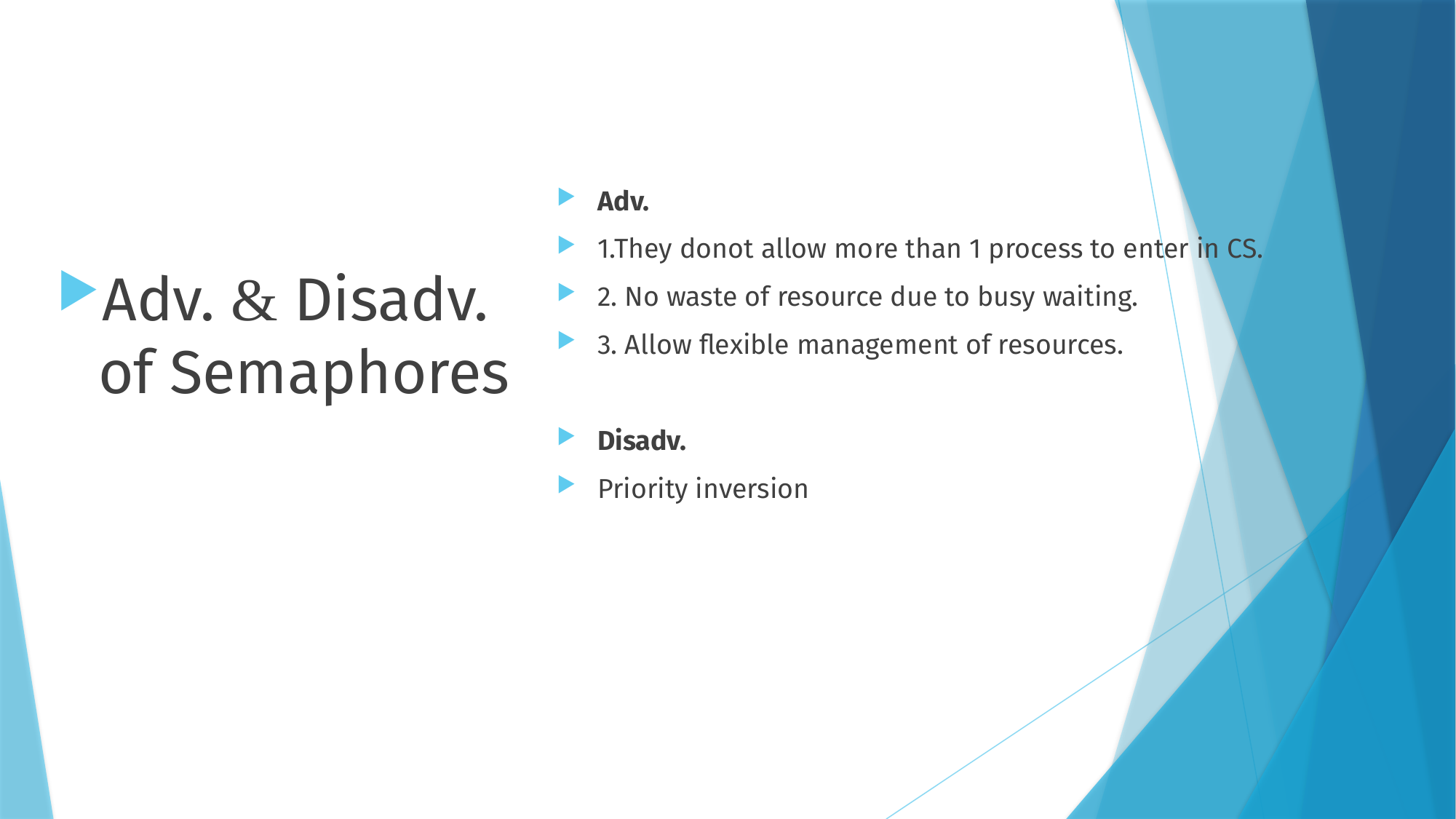

Adv.
1.They donot allow more than 1 process to enter in CS.
2. No waste of resource due to busy waiting.
3. Allow flexible management of resources.

Disadv.
Priority inversion
Adv. & Disadv. of Semaphores